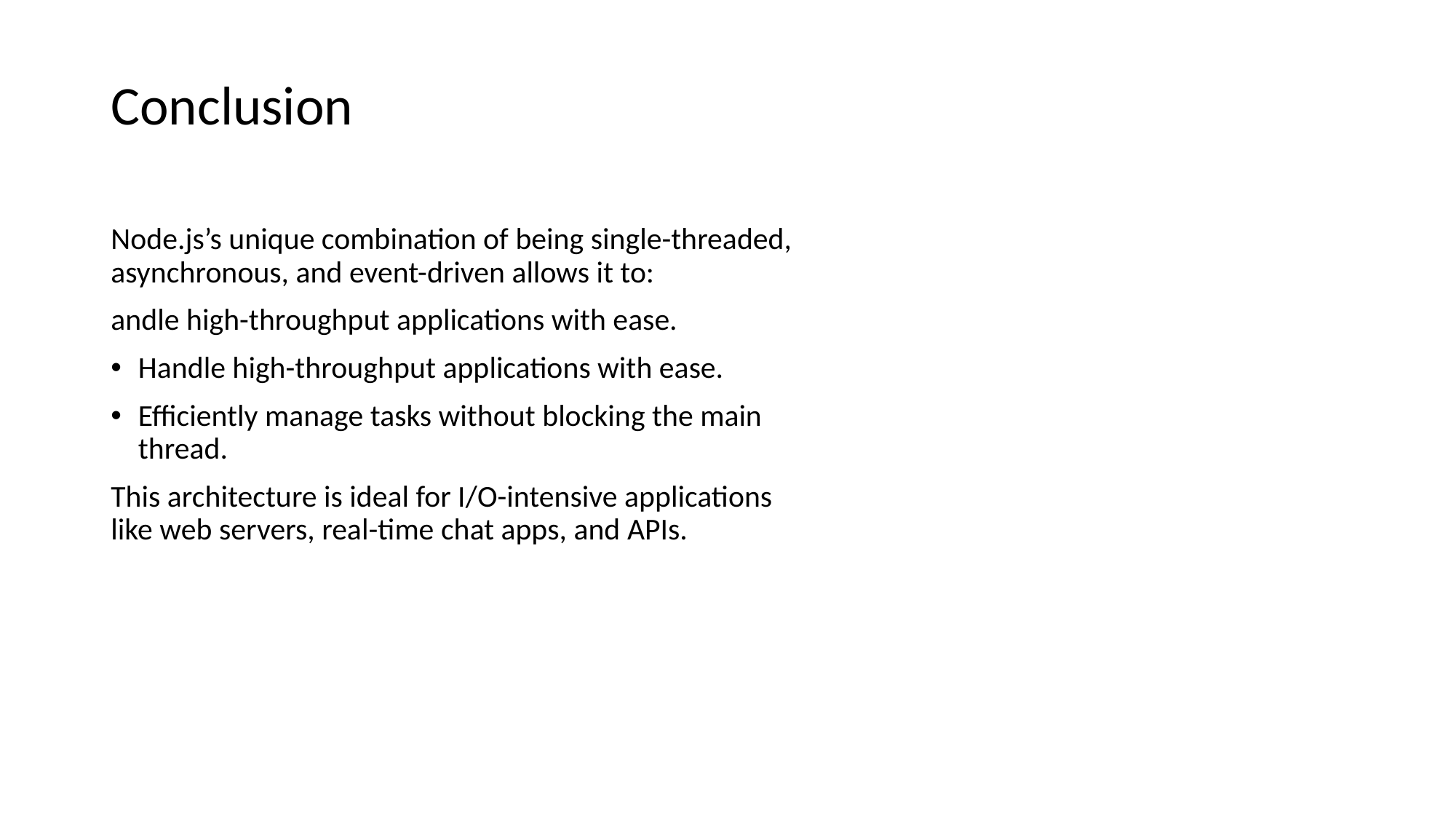

# Conclusion
Node.js’s unique combination of being single-threaded, asynchronous, and event-driven allows it to:
andle high-throughput applications with ease.
Handle high-throughput applications with ease.
Efficiently manage tasks without blocking the main thread.
This architecture is ideal for I/O-intensive applications like web servers, real-time chat apps, and APIs.